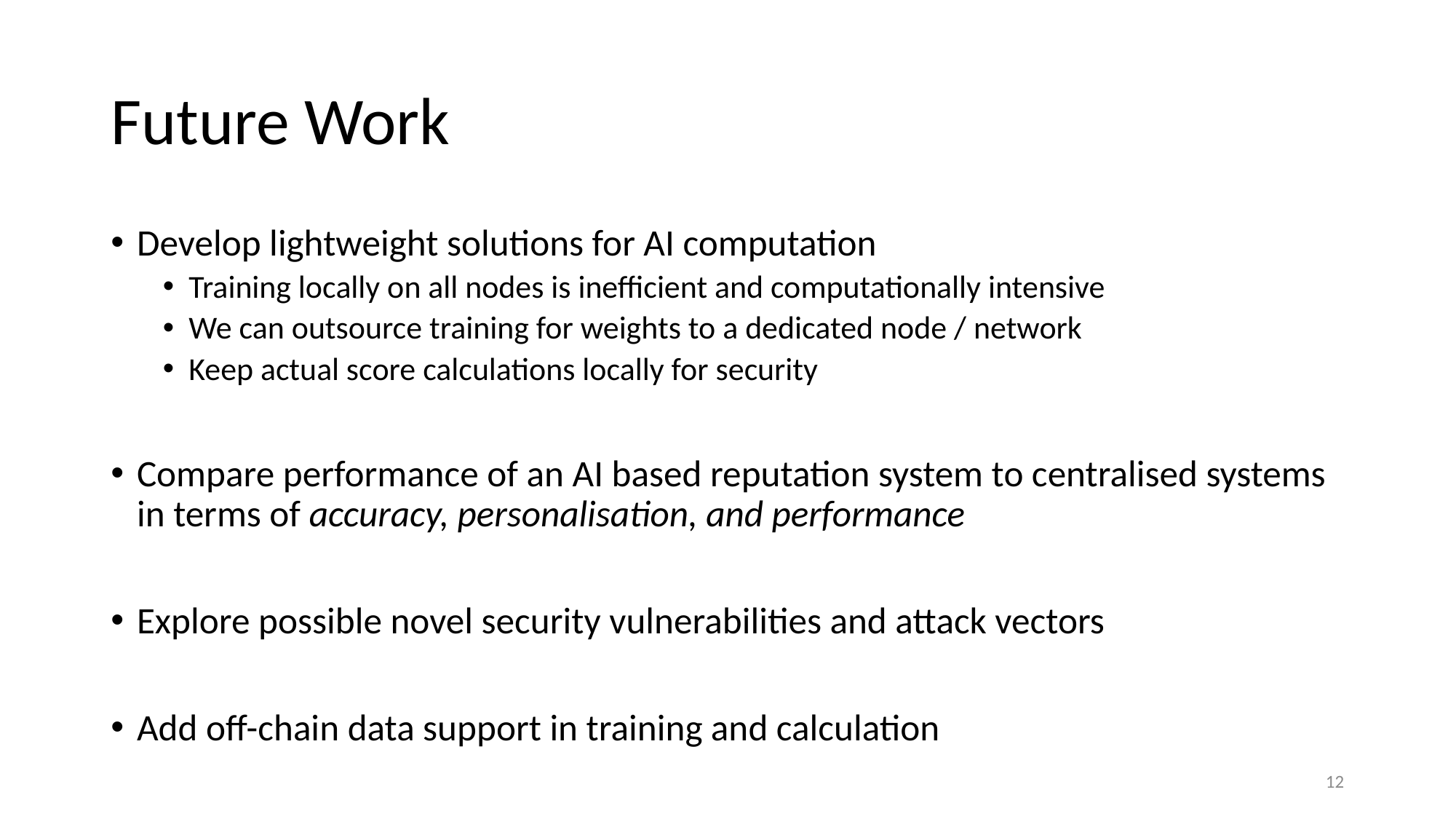

# Future Work
Develop lightweight solutions for AI computation
Training locally on all nodes is inefficient and computationally intensive
We can outsource training for weights to a dedicated node / network
Keep actual score calculations locally for security

Compare performance of an AI based reputation system to centralised systems in terms of accuracy, personalisation, and performance

Explore possible novel security vulnerabilities and attack vectors

Add off-chain data support in training and calculation
12